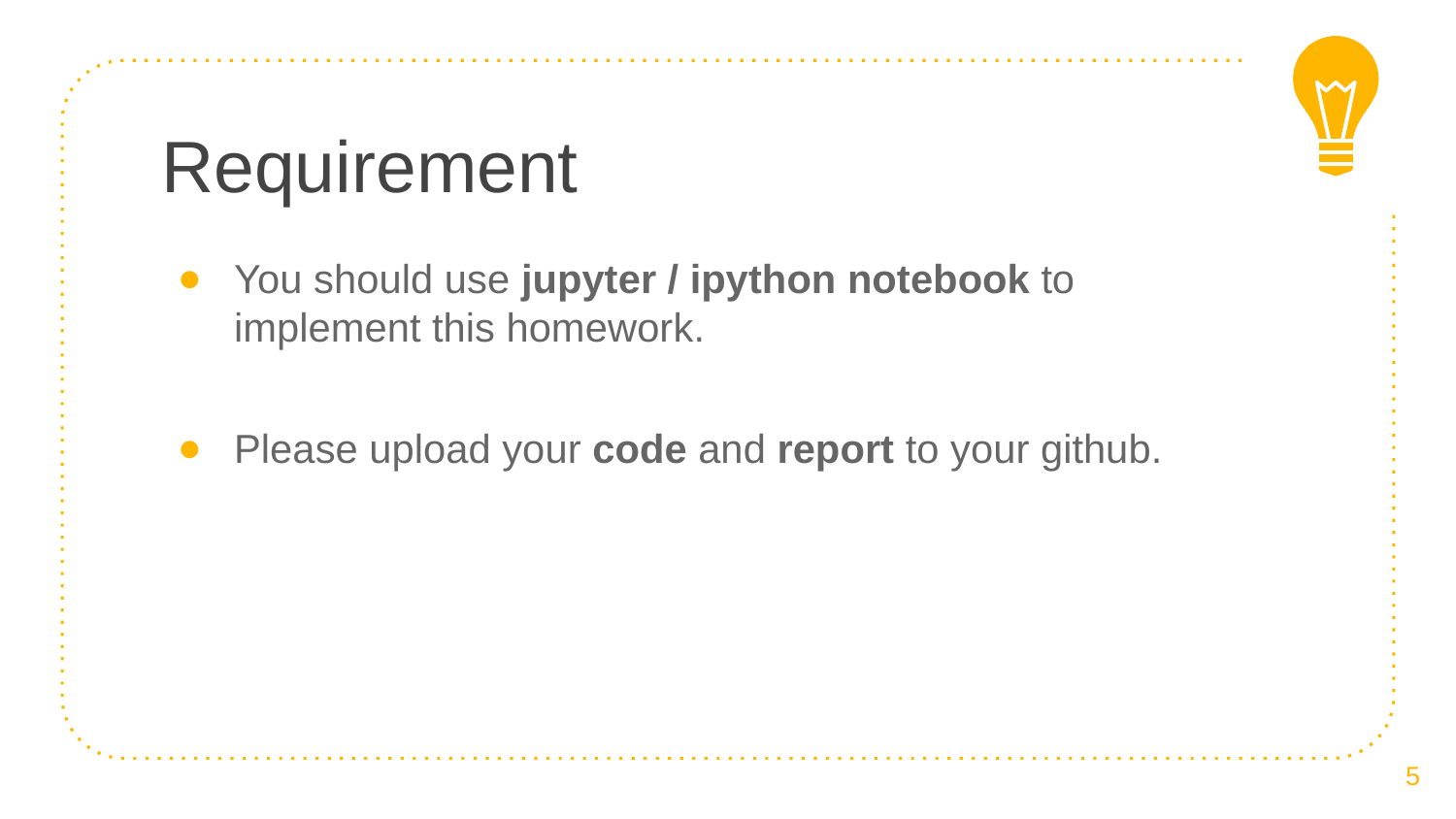

# Requirement
You should use jupyter / ipython notebook to implement this homework.

Please upload your code and report to your github.

5